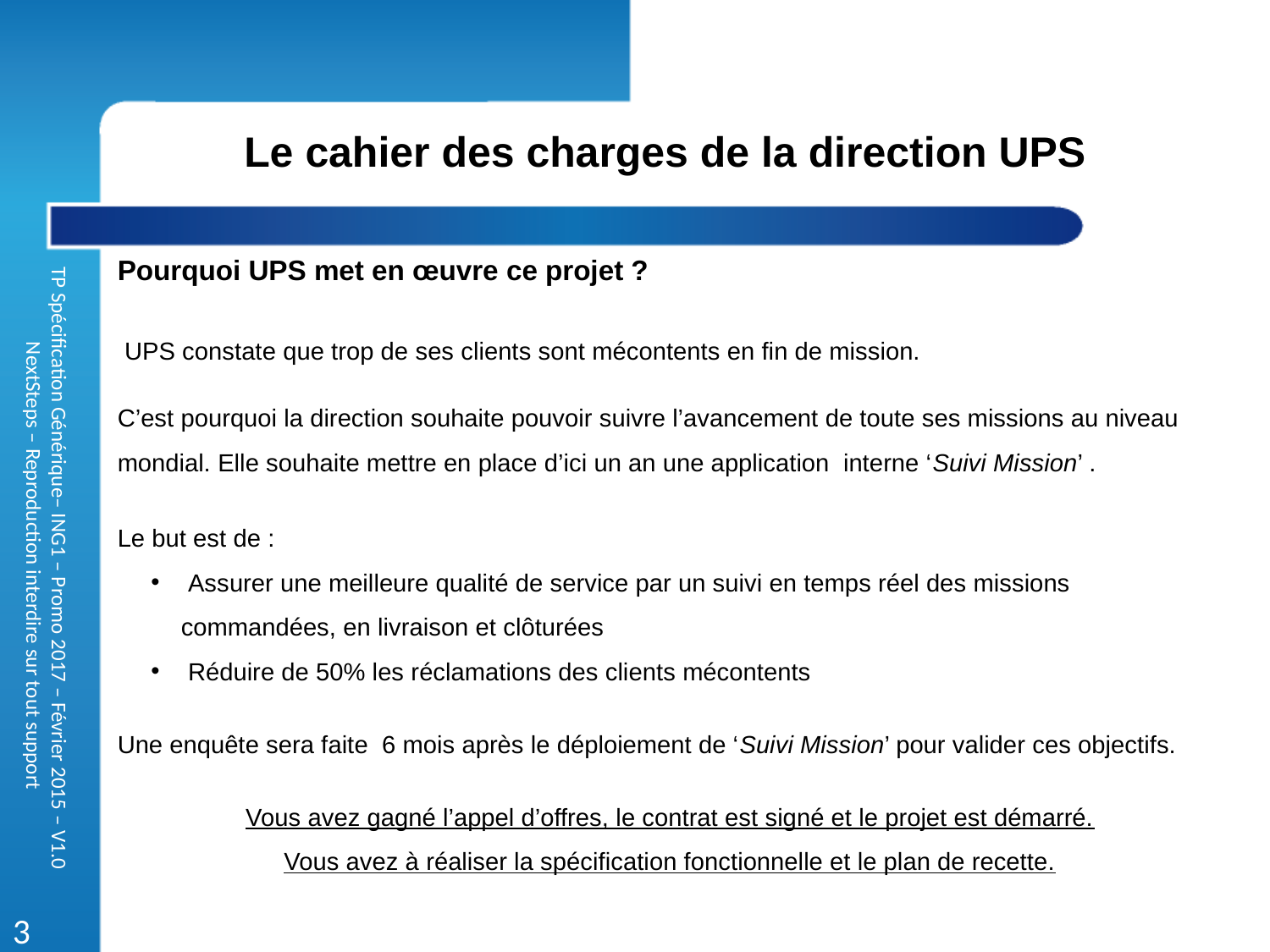

Le cahier des charges de la direction UPS
Pourquoi UPS met en œuvre ce projet ?

 UPS constate que trop de ses clients sont mécontents en fin de mission.

C’est pourquoi la direction souhaite pouvoir suivre l’avancement de toute ses missions au niveau mondial. Elle souhaite mettre en place d’ici un an une application  interne ‘Suivi Mission’ .

Le but est de :
 Assurer une meilleure qualité de service par un suivi en temps réel des missions commandées, en livraison et clôturées
 Réduire de 50% les réclamations des clients mécontents

Une enquête sera faite  6 mois après le déploiement de ‘Suivi Mission’ pour valider ces objectifs.

Vous avez gagné l’appel d’offres, le contrat est signé et le projet est démarré.
Vous avez à réaliser la spécification fonctionnelle et le plan de recette.